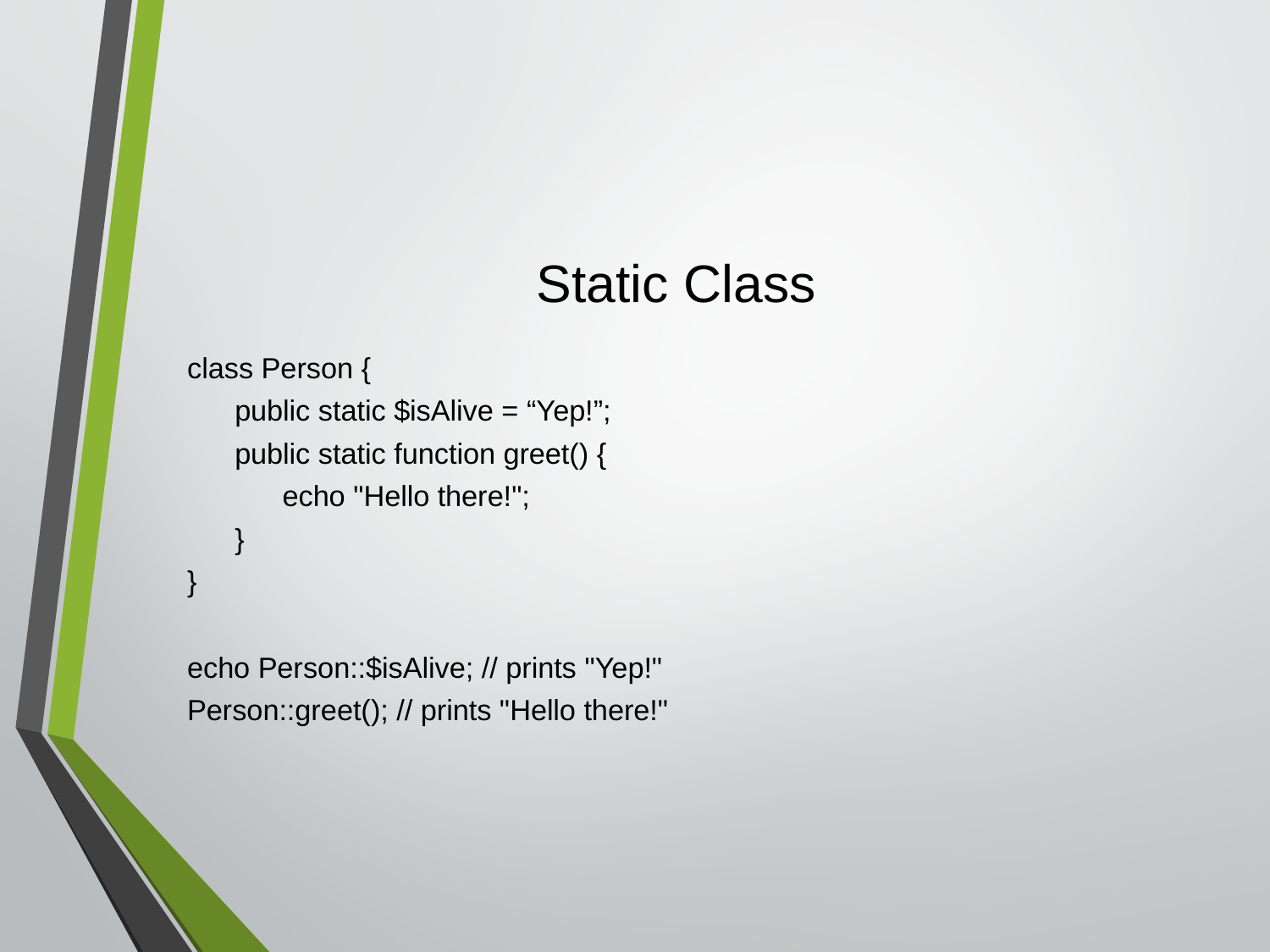

# Static Class
class Person {
public static $isAlive = “Yep!”;
public static function greet() {
echo "Hello there!";
}
}

echo Person::$isAlive; // prints "Yep!"
Person::greet(); // prints "Hello there!"